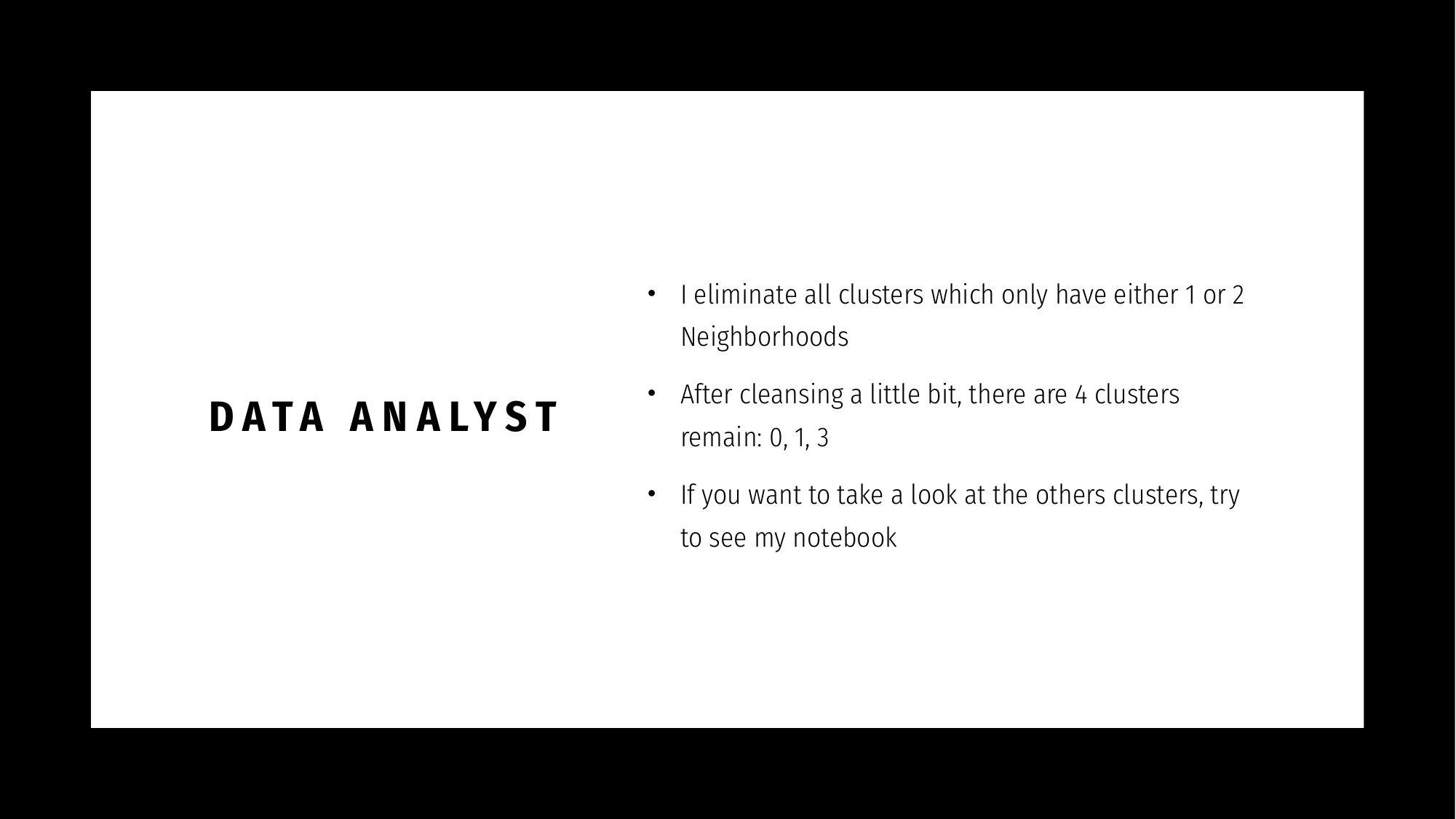

# Data Analyst
I eliminate all clusters which only have either 1 or 2 Neighborhoods
After cleansing a little bit, there are 4 clusters remain: 0, 1, 3
If you want to take a look at the others clusters, try to see my notebook